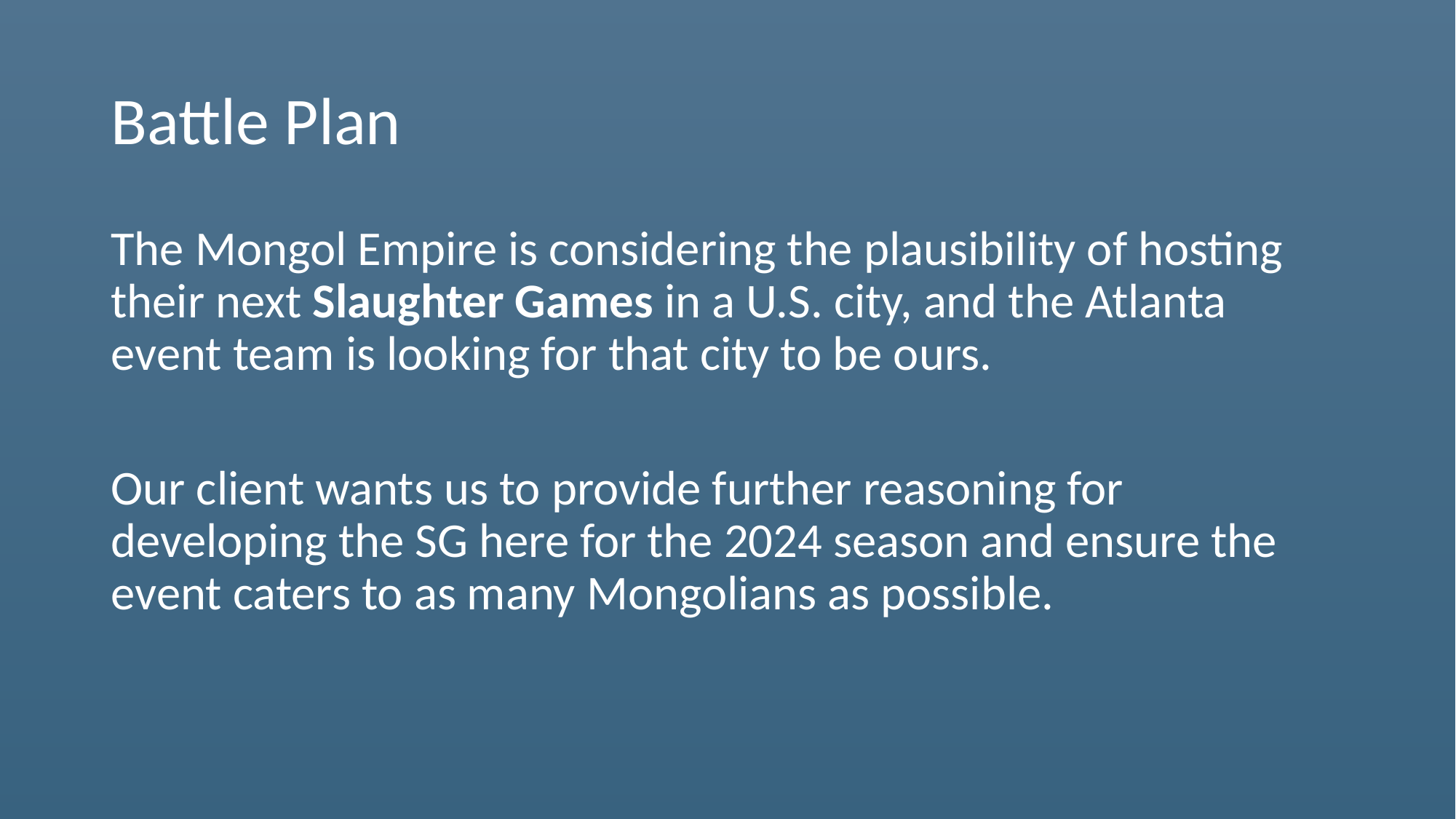

# Battle Plan
The Mongol Empire is considering the plausibility of hosting their next Slaughter Games in a U.S. city, and the Atlanta event team is looking for that city to be ours.

Our client wants us to provide further reasoning for developing the SG here for the 2024 season and ensure the event caters to as many Mongolians as possible.